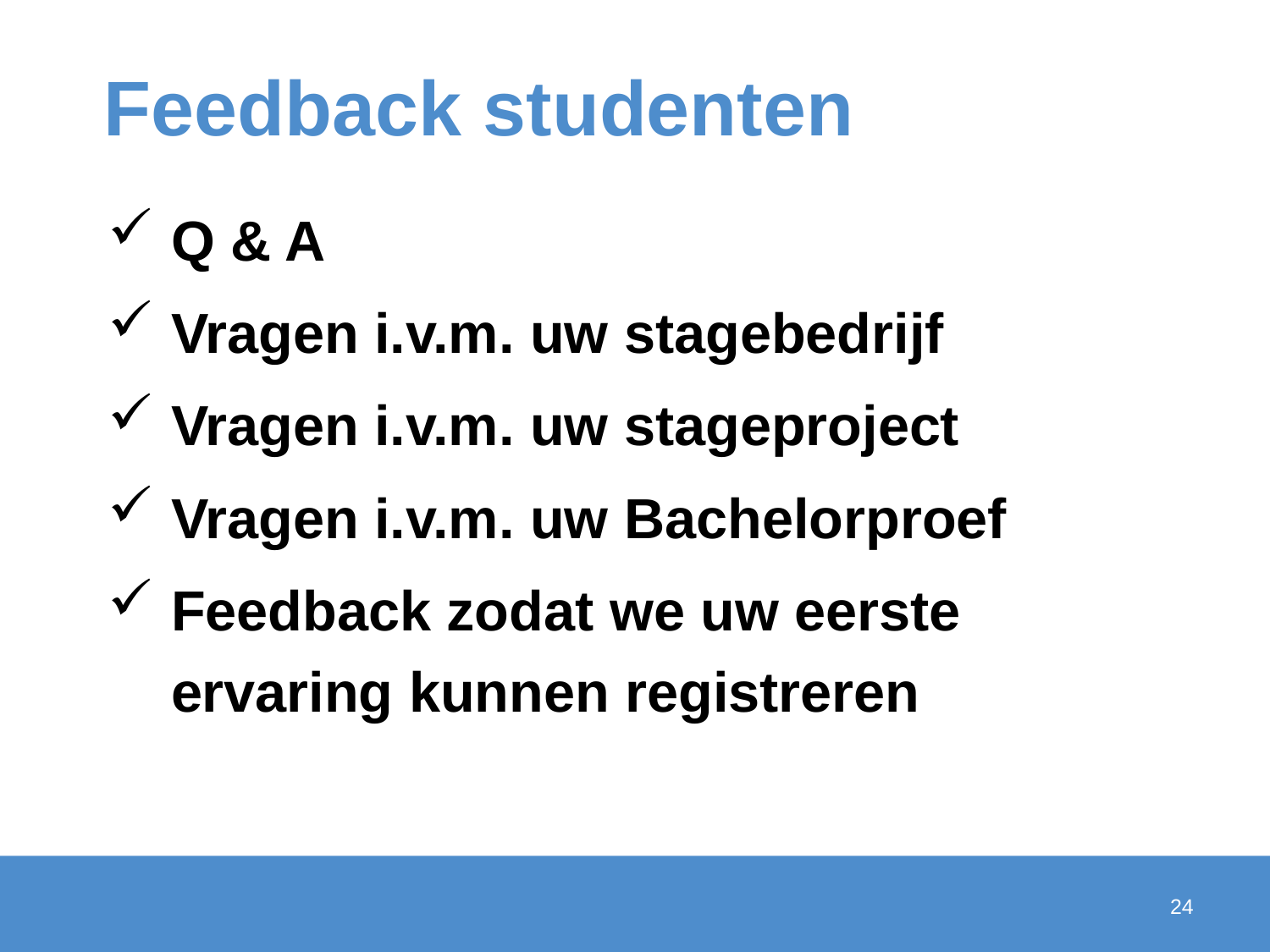

# Feedback studenten
Q & A
Vragen i.v.m. uw stagebedrijf
Vragen i.v.m. uw stageproject
Vragen i.v.m. uw Bachelorproef
Feedback zodat we uw eerste ervaring kunnen registreren
24